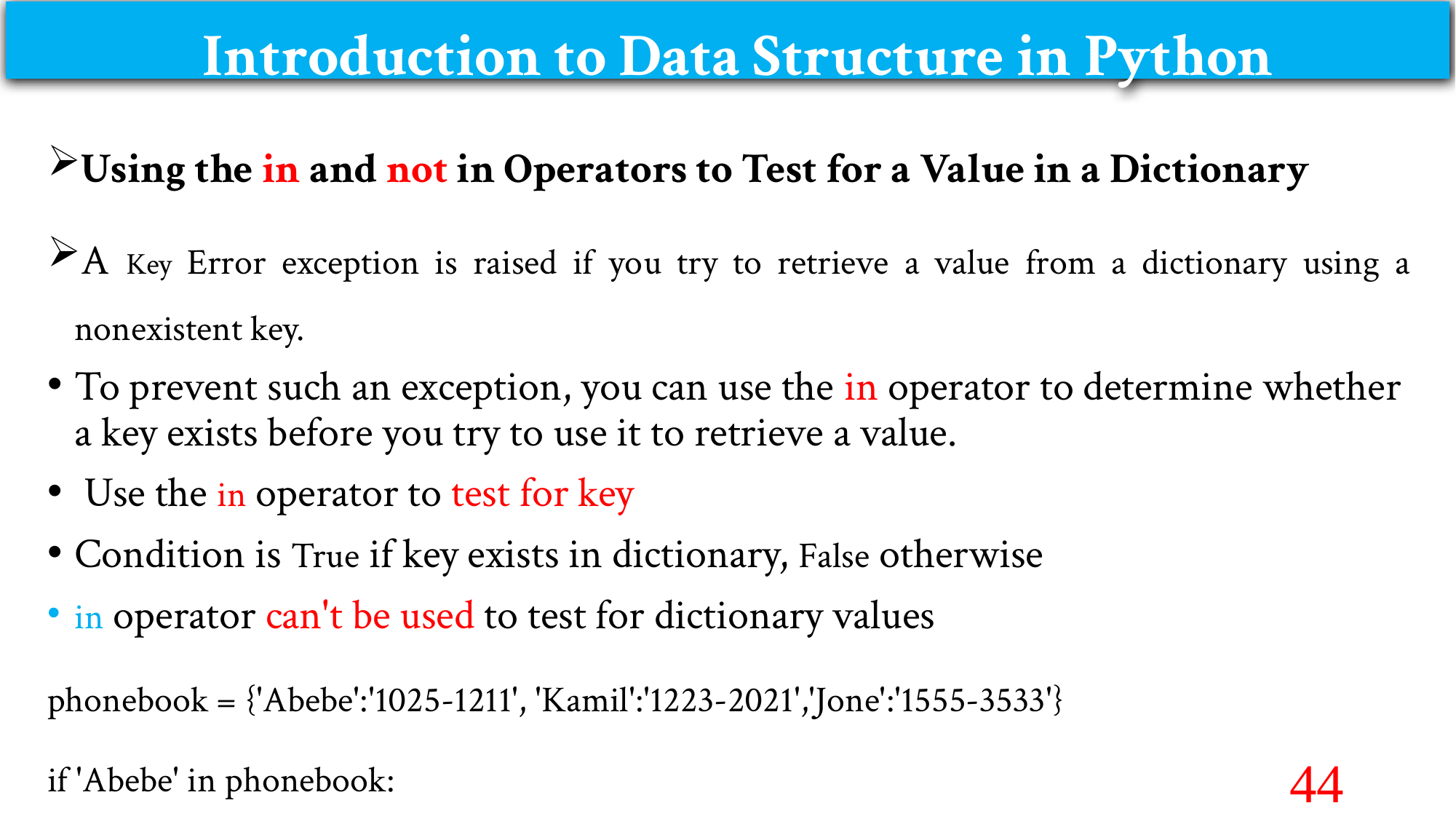

Introduction to Data Structure in Python
Using the in and not in Operators to Test for a Value in a Dictionary
A Key Error exception is raised if you try to retrieve a value from a dictionary using a nonexistent key.
To prevent such an exception, you can use the in operator to determine whether a key exists before you try to use it to retrieve a value.
 Use the in operator to test for key
Condition is True if key exists in dictionary, False otherwise
in operator can't be used to test for dictionary values
phonebook = {'Abebe':'1025-1211', 'Kamil':'1223-2021','Jone':'1555-3533'}
if 'Abebe' in phonebook:
print(phonebook['Abebe']) #print 1025-1211
44